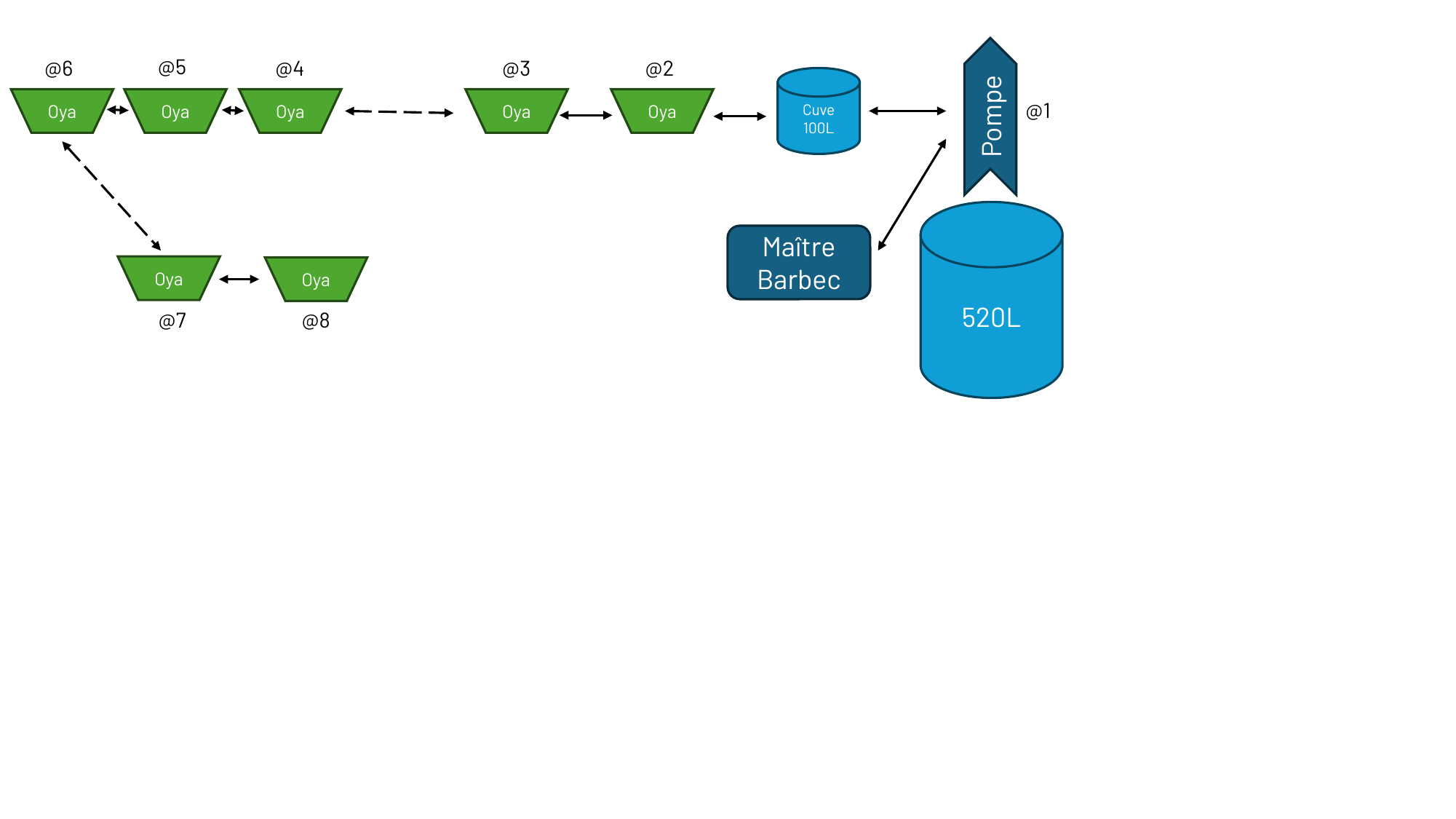

@5
@6
@4
@3
@2
Cuve
100L
Oya
Oya
Oya
Oya
Oya
Pompe
@1
520L
Maître
Barbec
Oya
Oya
@7
@8